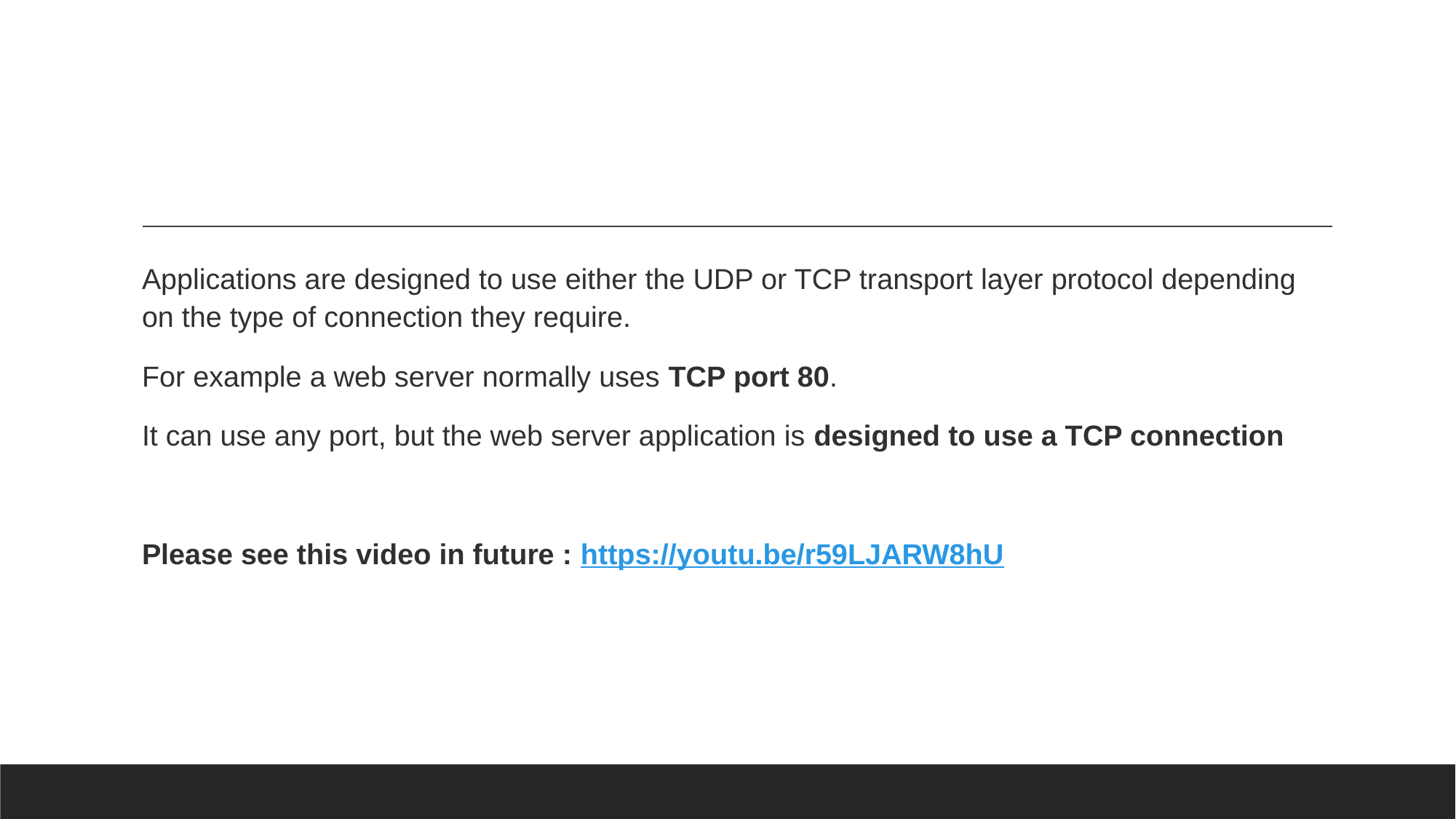

#
Applications are designed to use either the UDP or TCP transport layer protocol depending on the type of connection they require.
For example a web server normally uses TCP port 80.
It can use any port, but the web server application is designed to use a TCP connection

Please see this video in future : https://youtu.be/r59LJARW8hU